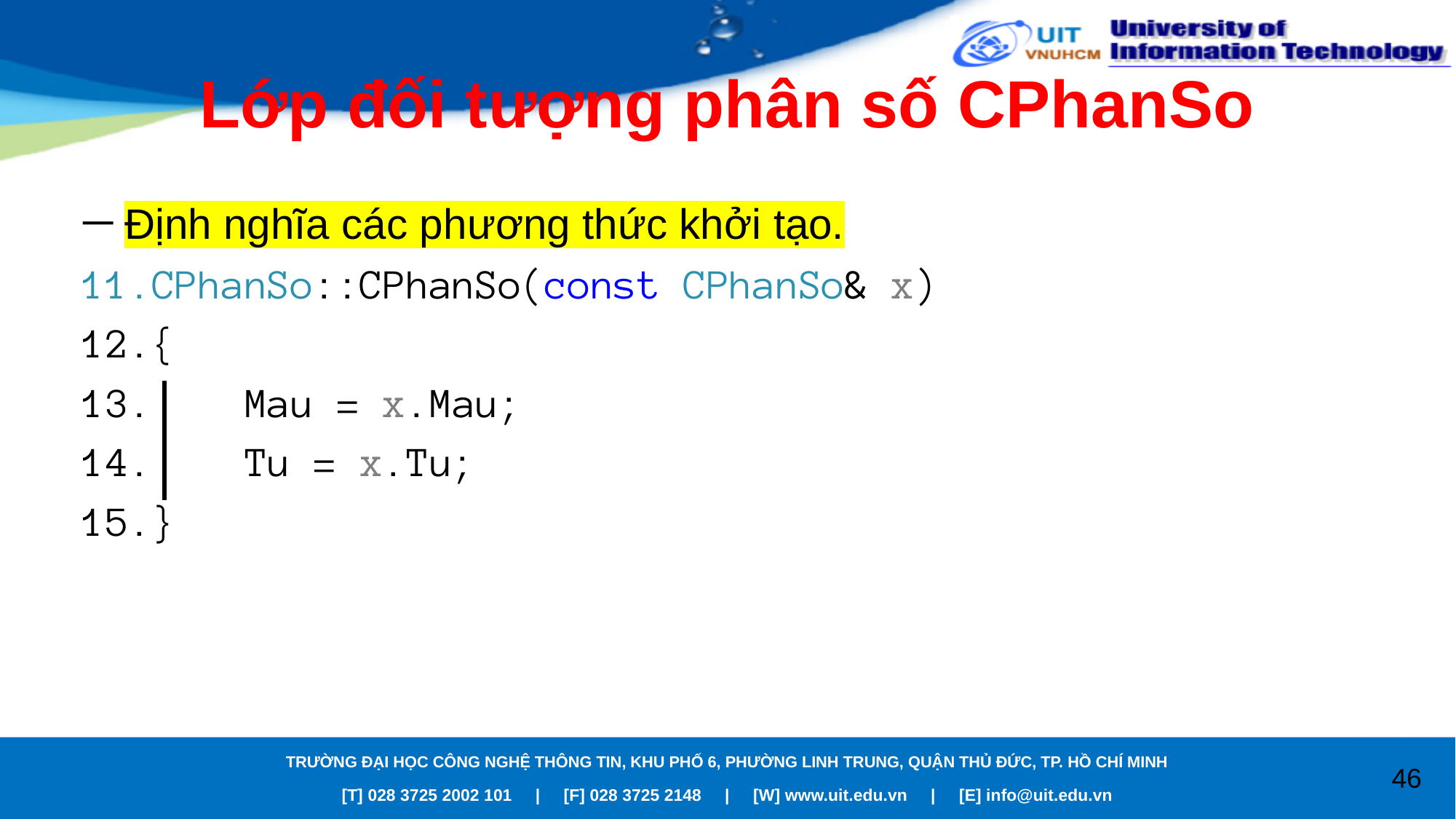

# Lớp đối tượng phân số CPhanSo
Định nghĩa các phương thức khởi tạo.
CPhanSo::CPhanSo(const CPhanSo& x)
{
    Mau = x.Mau;
    Tu = x.Tu;
}